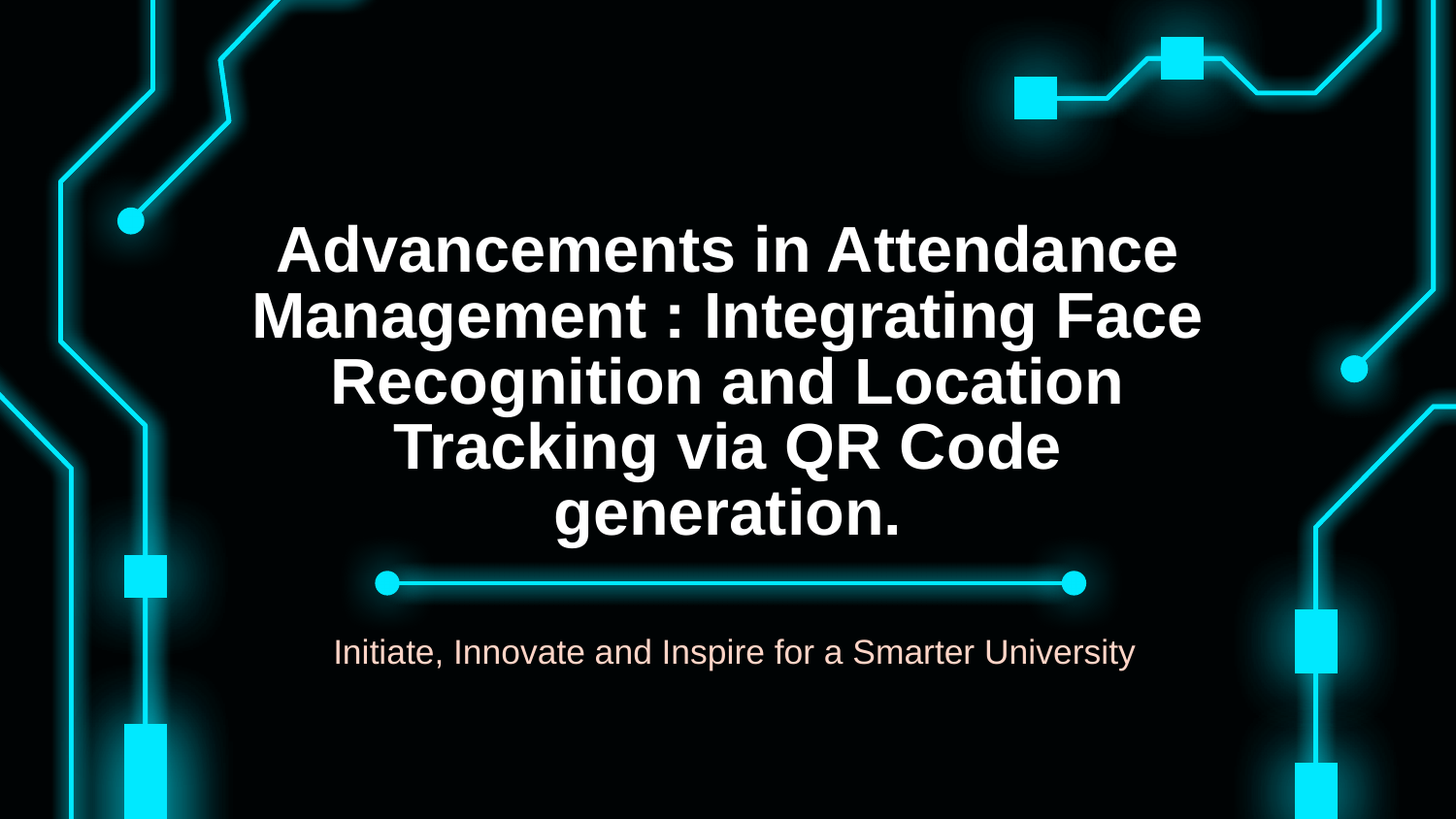

# Advancements in Attendance Management : Integrating Face Recognition and Location Tracking via QR Code generation.

Initiate, Innovate and Inspire for a Smarter University